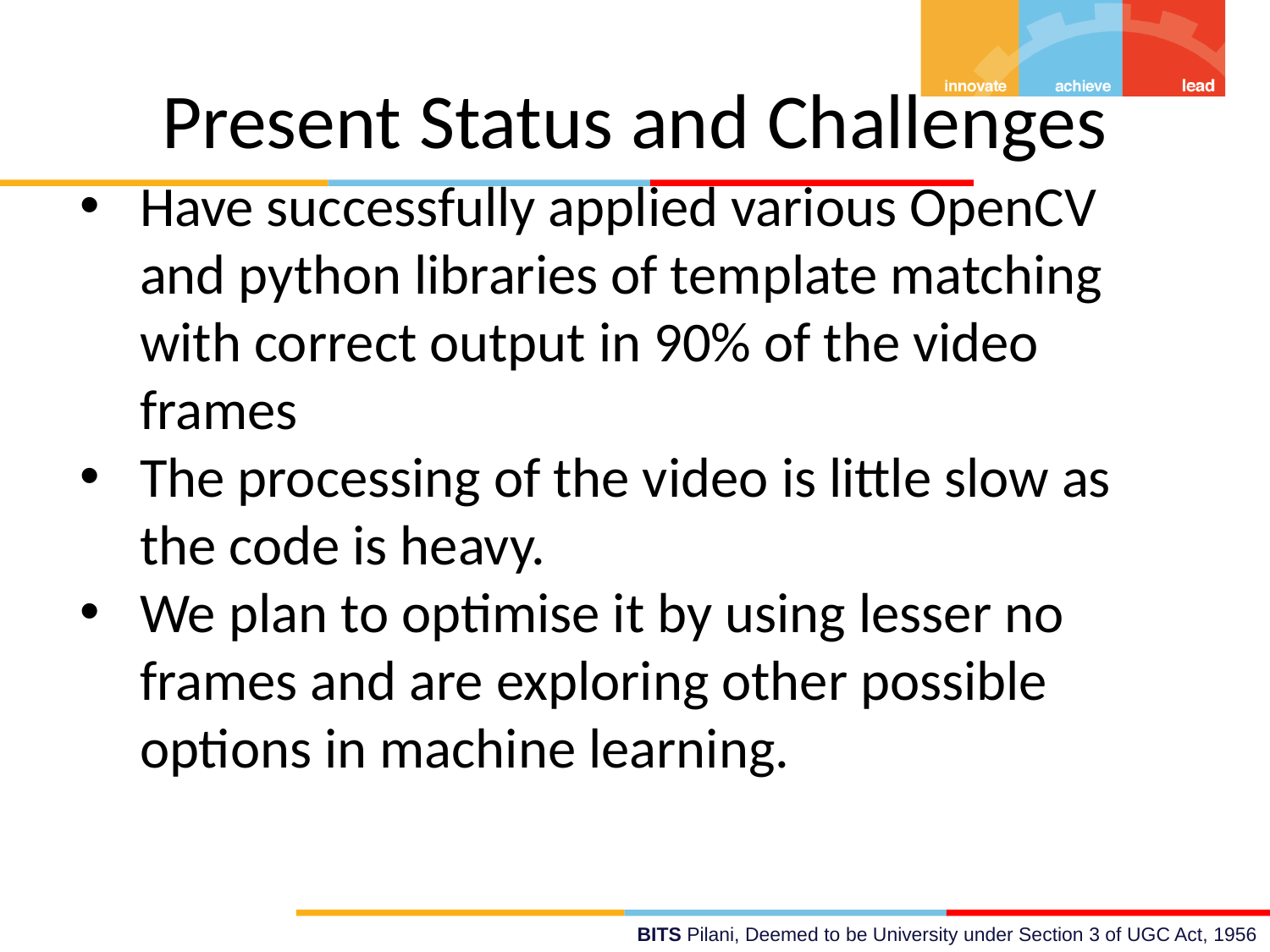

# Present Status and Challenges
Have successfully applied various OpenCV and python libraries of template matching with correct output in 90% of the video frames
The processing of the video is little slow as the code is heavy.
We plan to optimise it by using lesser no frames and are exploring other possible options in machine learning.